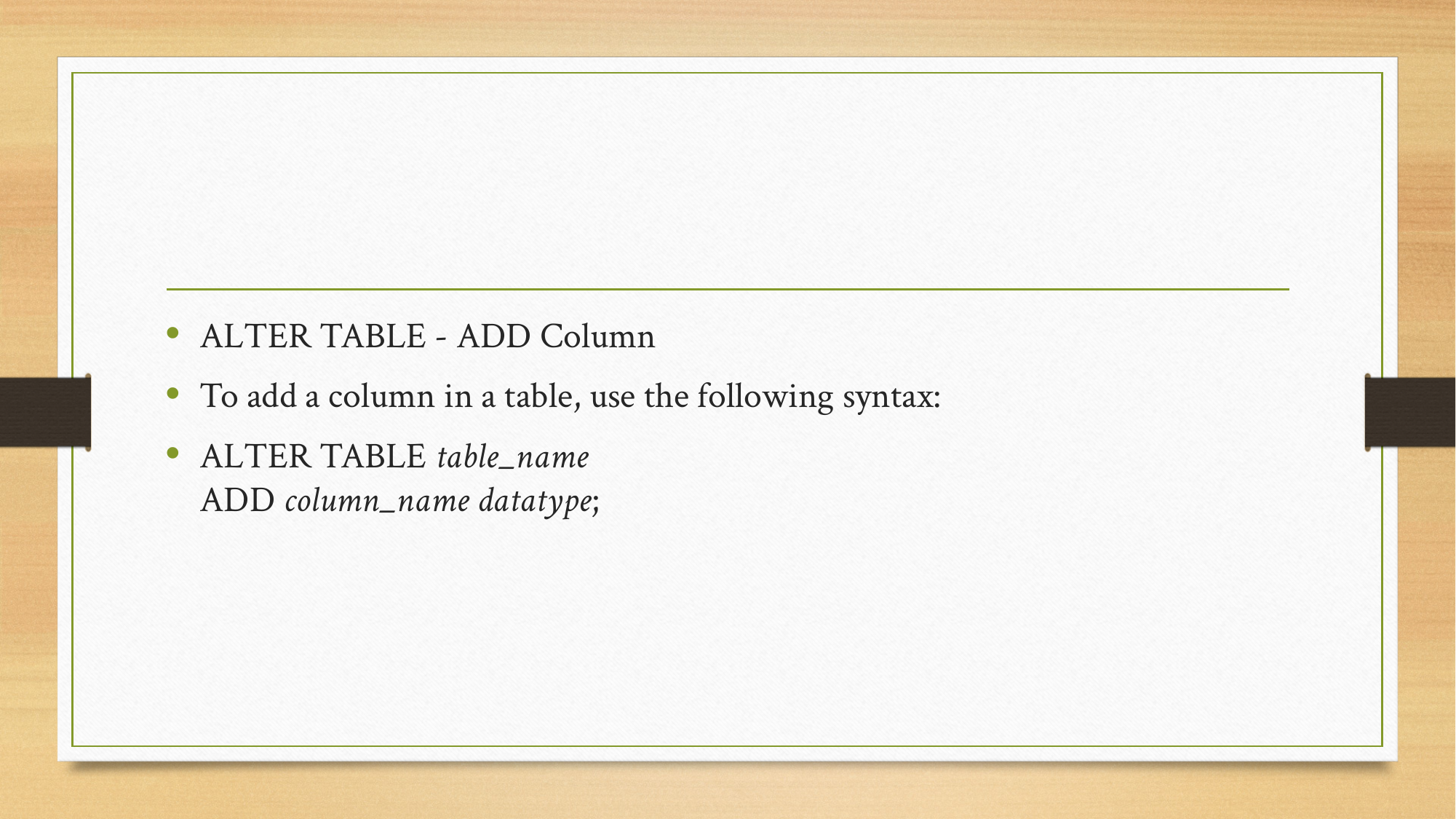

#
ALTER TABLE - ADD Column
To add a column in a table, use the following syntax:
ALTER TABLE table_name
ADD column_name datatype;